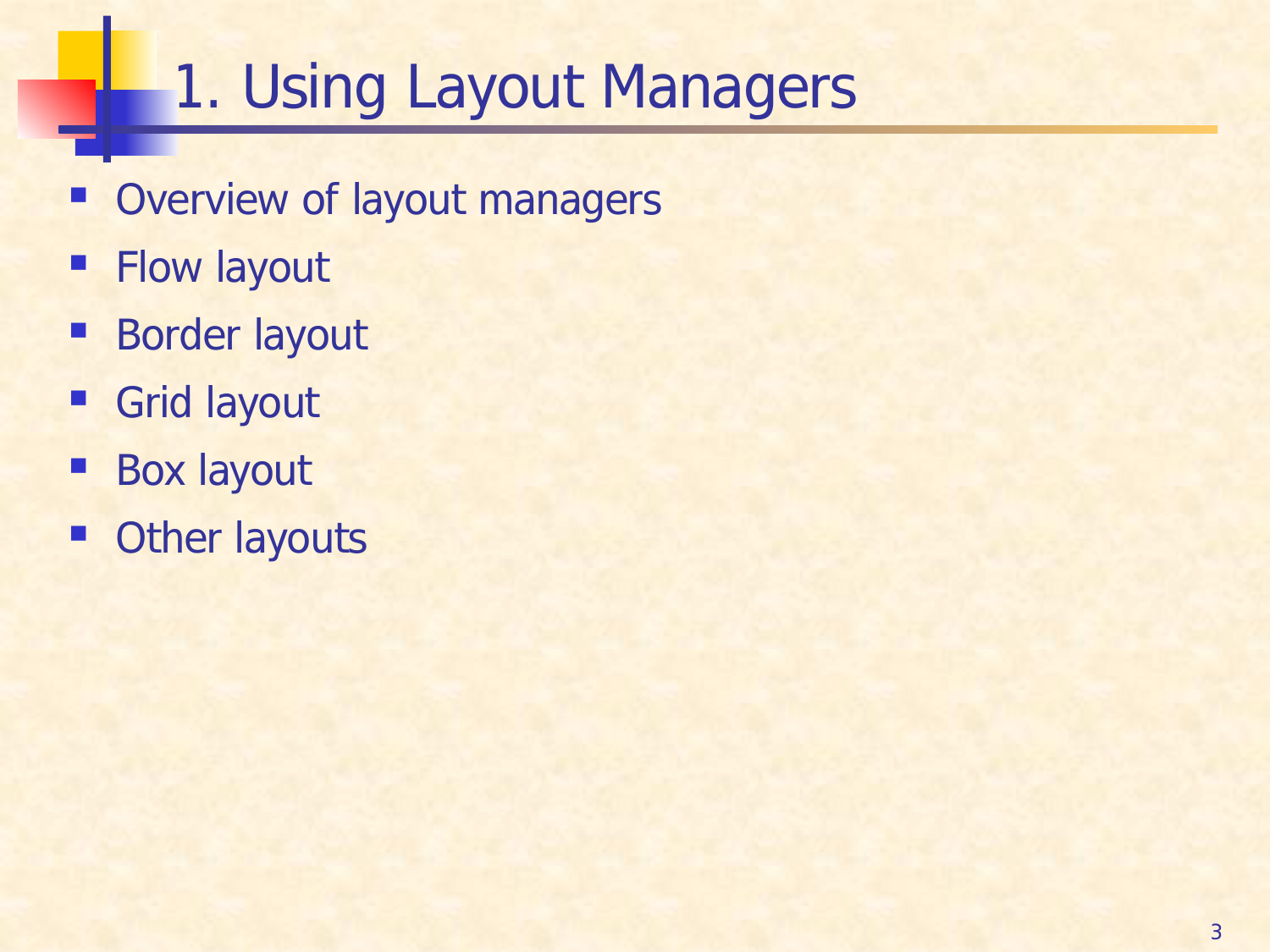

# 1. Using Layout Managers
Overview of layout managers
Flow layout
Border layout
Grid layout
Box layout
Other layouts
3